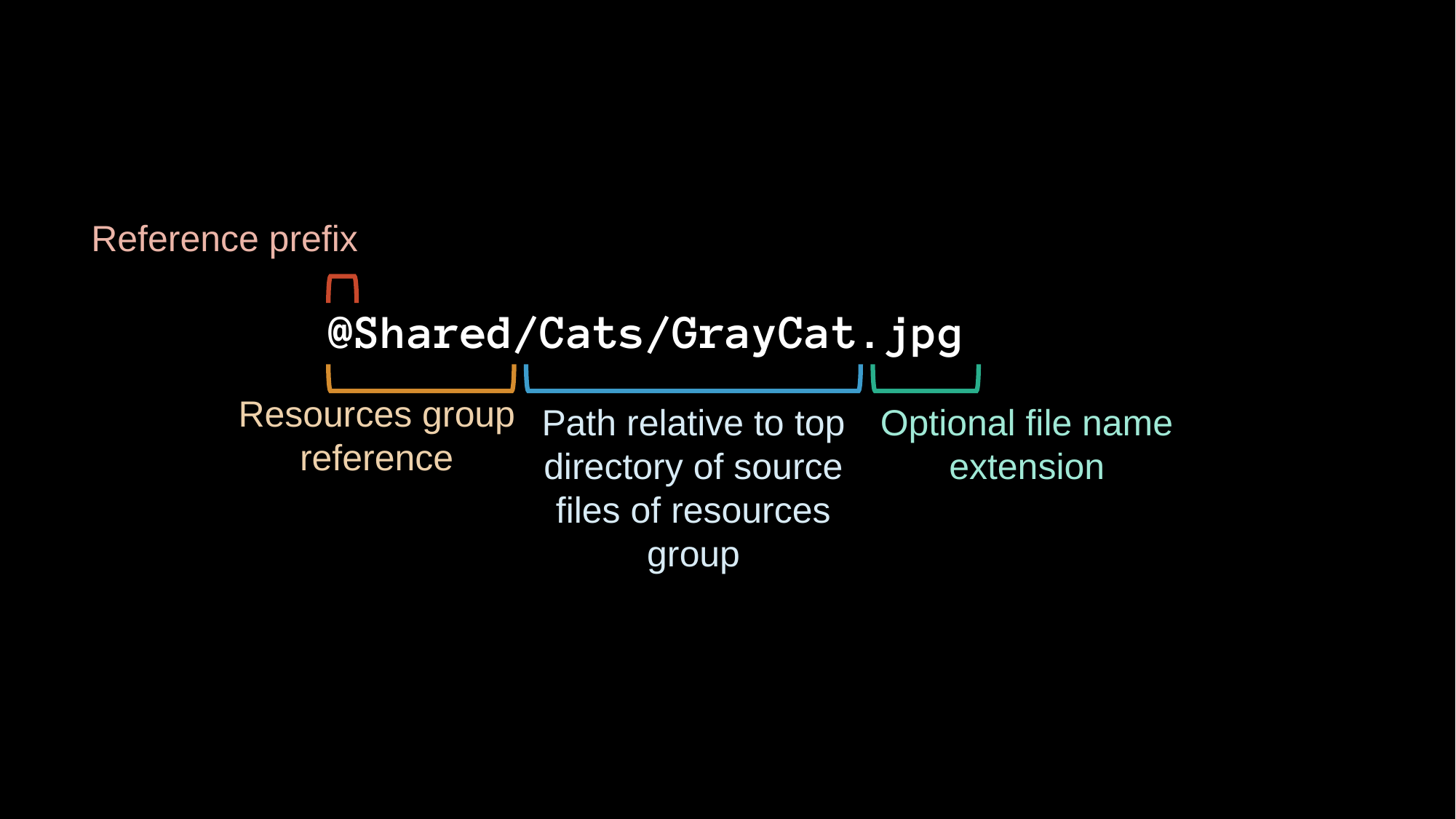

Reference prefix

@Shared/Cats/GrayCat.jpg

Resources group
reference
Optional file name extension
Path relative to top directory of source files of resources group